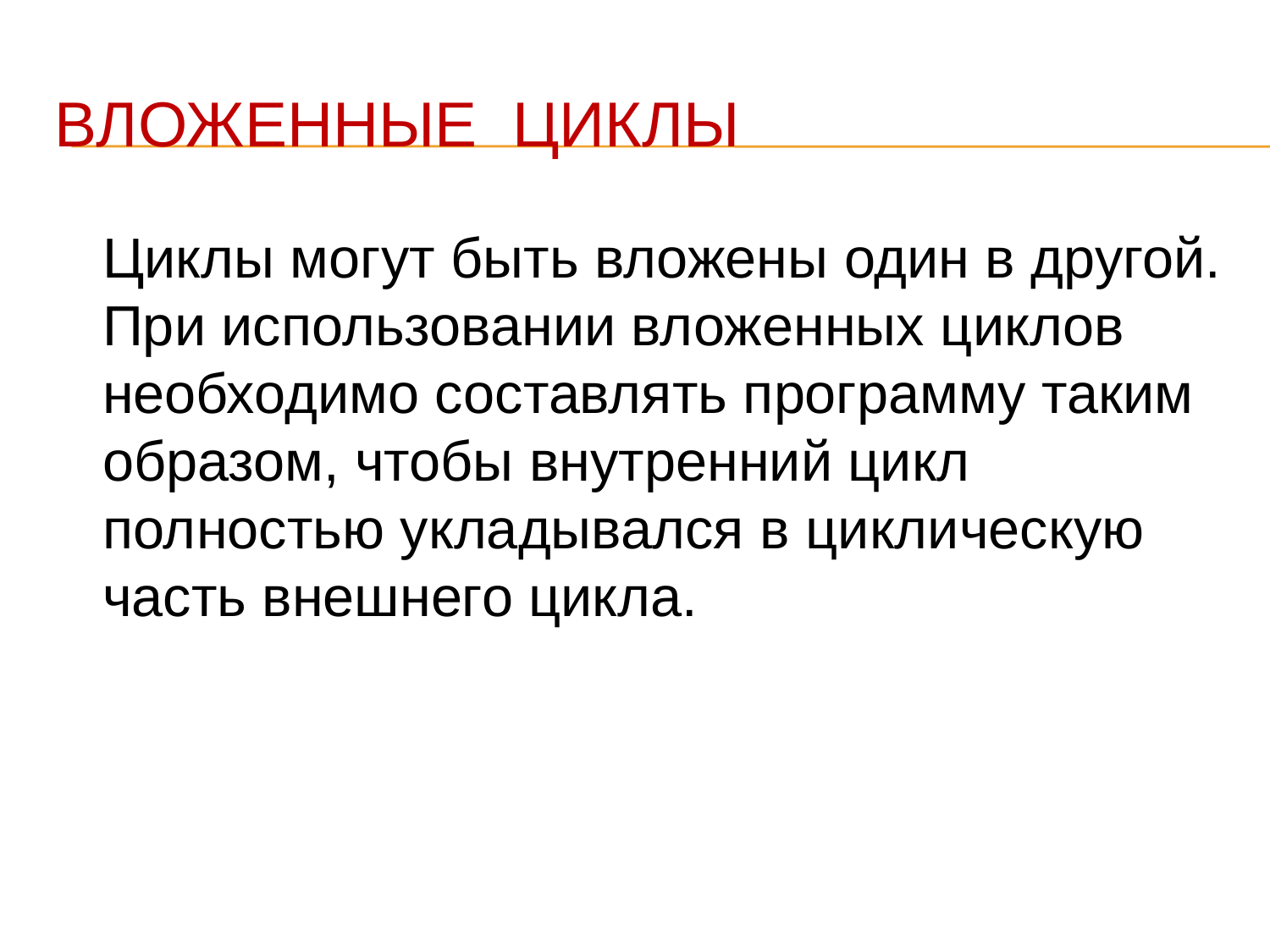

# Вложенные  циклы
	Циклы могут быть вложены один в другой. При использовании вложенных циклов необходимо составлять программу таким образом, чтобы внутренний цикл полностью укладывался в циклическую часть внешнего цикла.